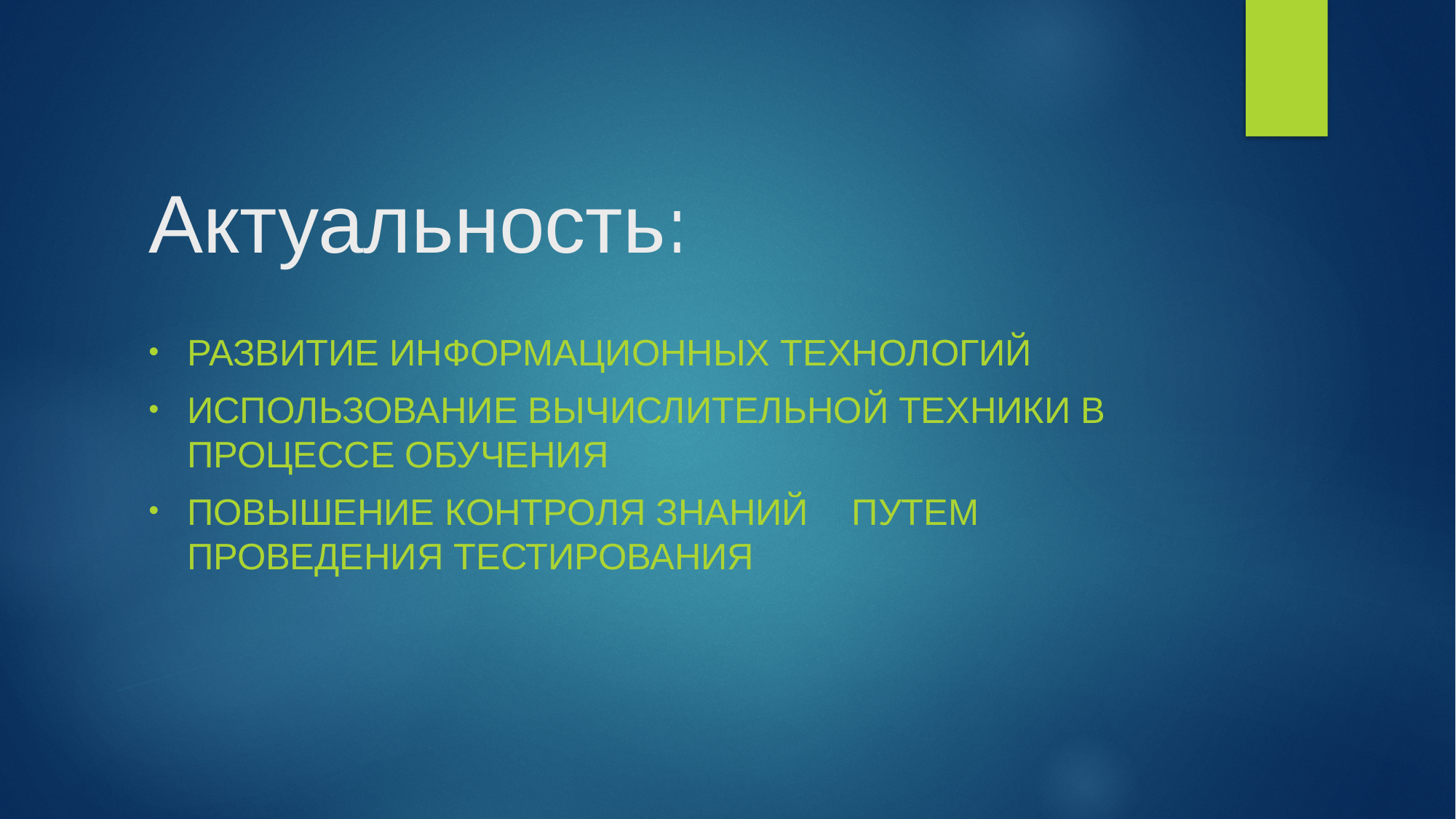

# Актуальность:
Развитие информационных технологий
Использование вычислительной техники в процессе обучения
Повышение контроля знаний	путем проведения тестирования